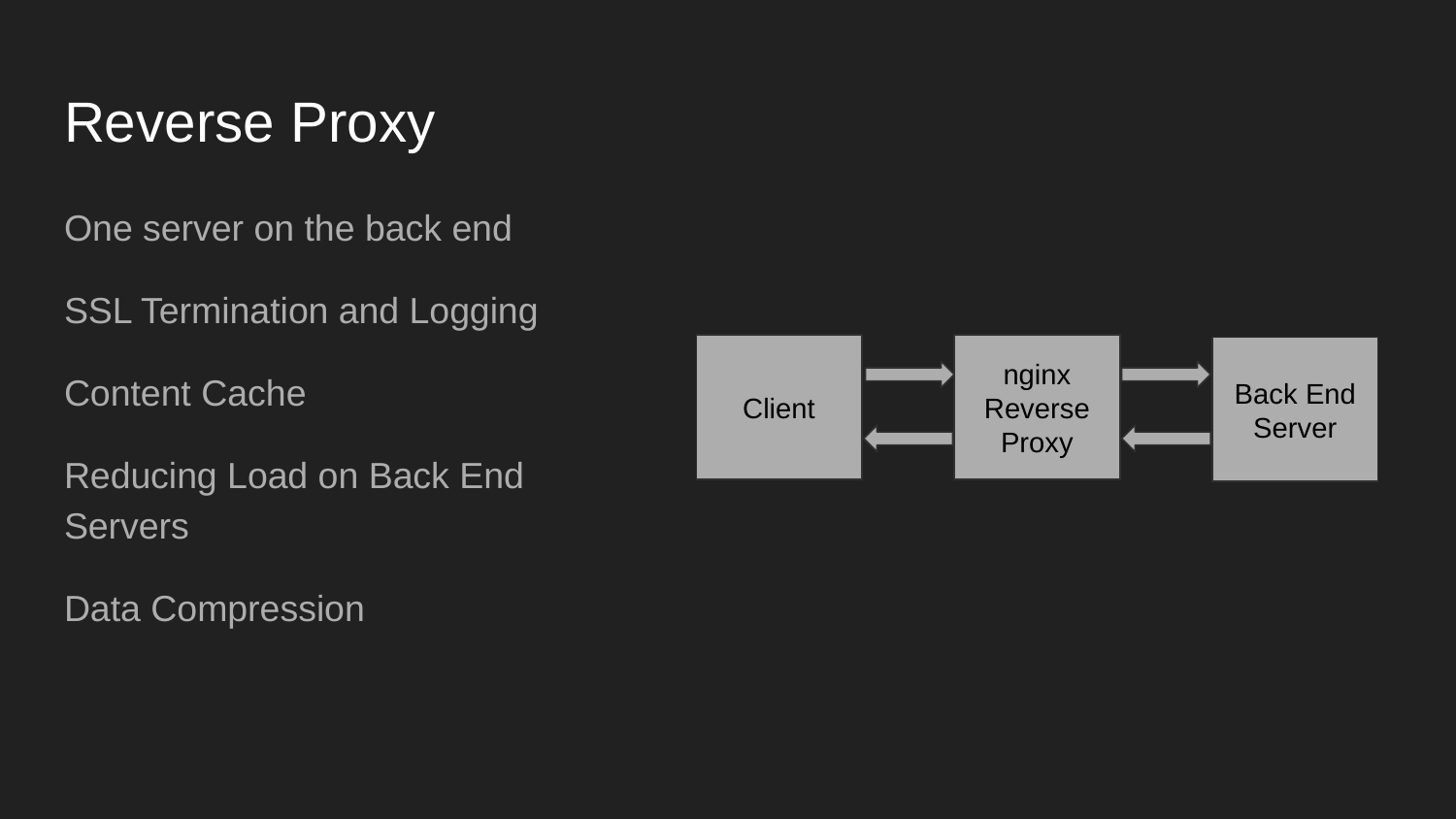

# Reverse Proxy
One server on the back end
SSL Termination and Logging
Content Cache
Reducing Load on Back End Servers
Data Compression
Client
nginx
Reverse
Proxy
Back End
Server